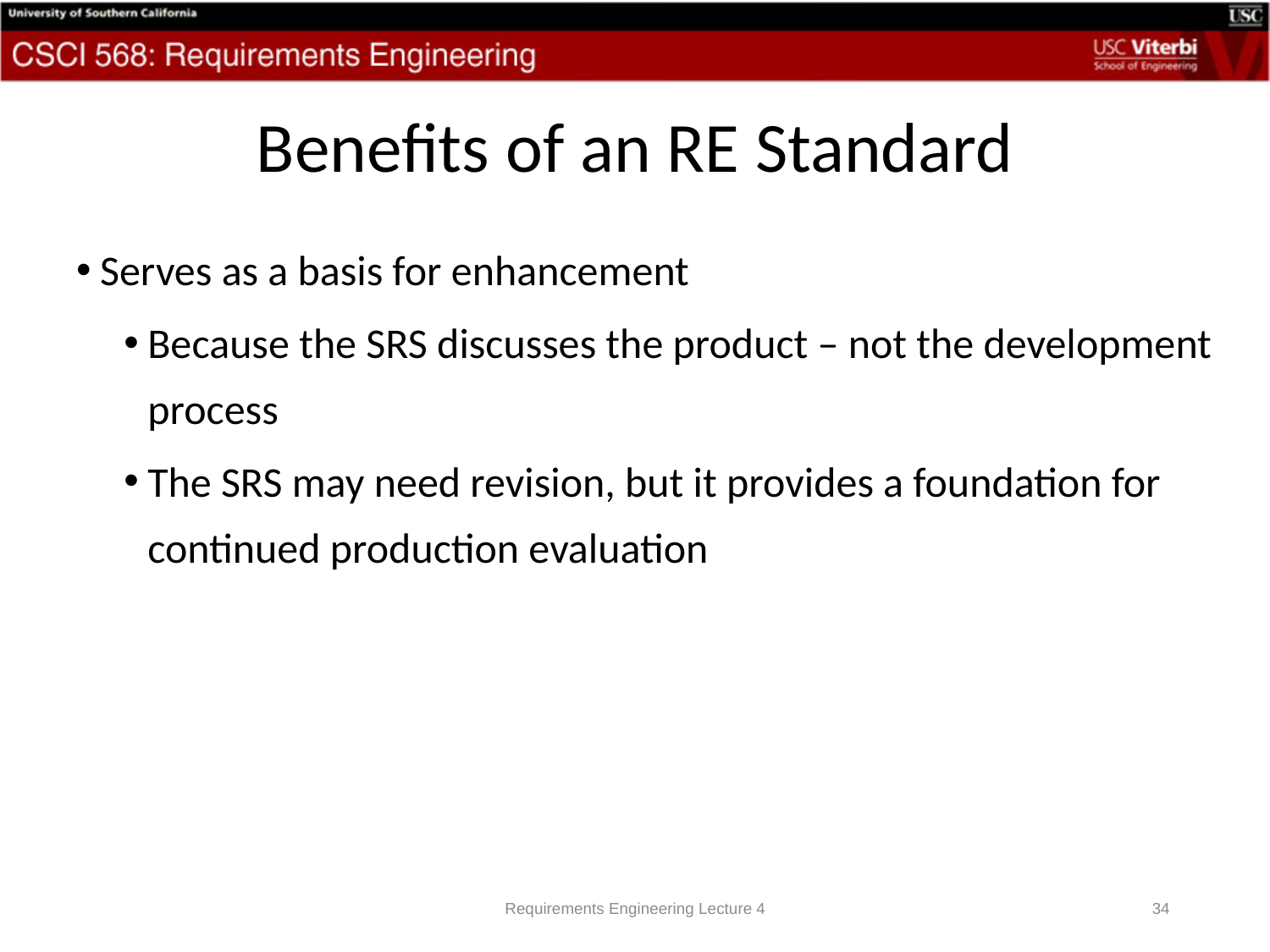

# Benefits of an RE Standard
Serves as a basis for enhancement
Because the SRS discusses the product – not the development process
The SRS may need revision, but it provides a foundation for continued production evaluation

Requirements Engineering Lecture 4
34